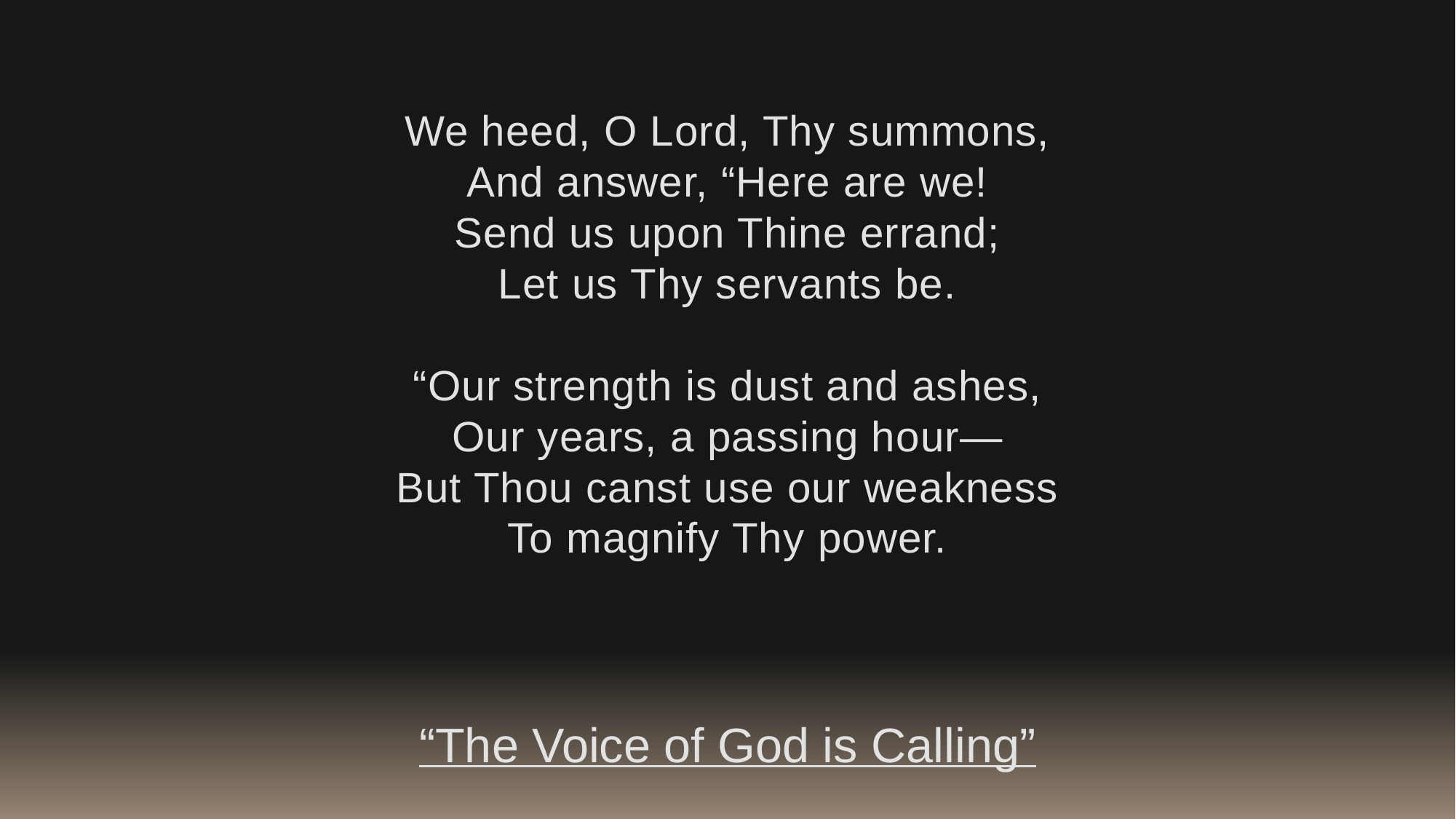

We heed, O Lord, Thy summons,
And answer, “Here are we!
Send us upon Thine errand;
Let us Thy servants be.

“Our strength is dust and ashes,
Our years, a passing hour—
But Thou canst use our weakness
To magnify Thy power.

“The Voice of God is Calling”